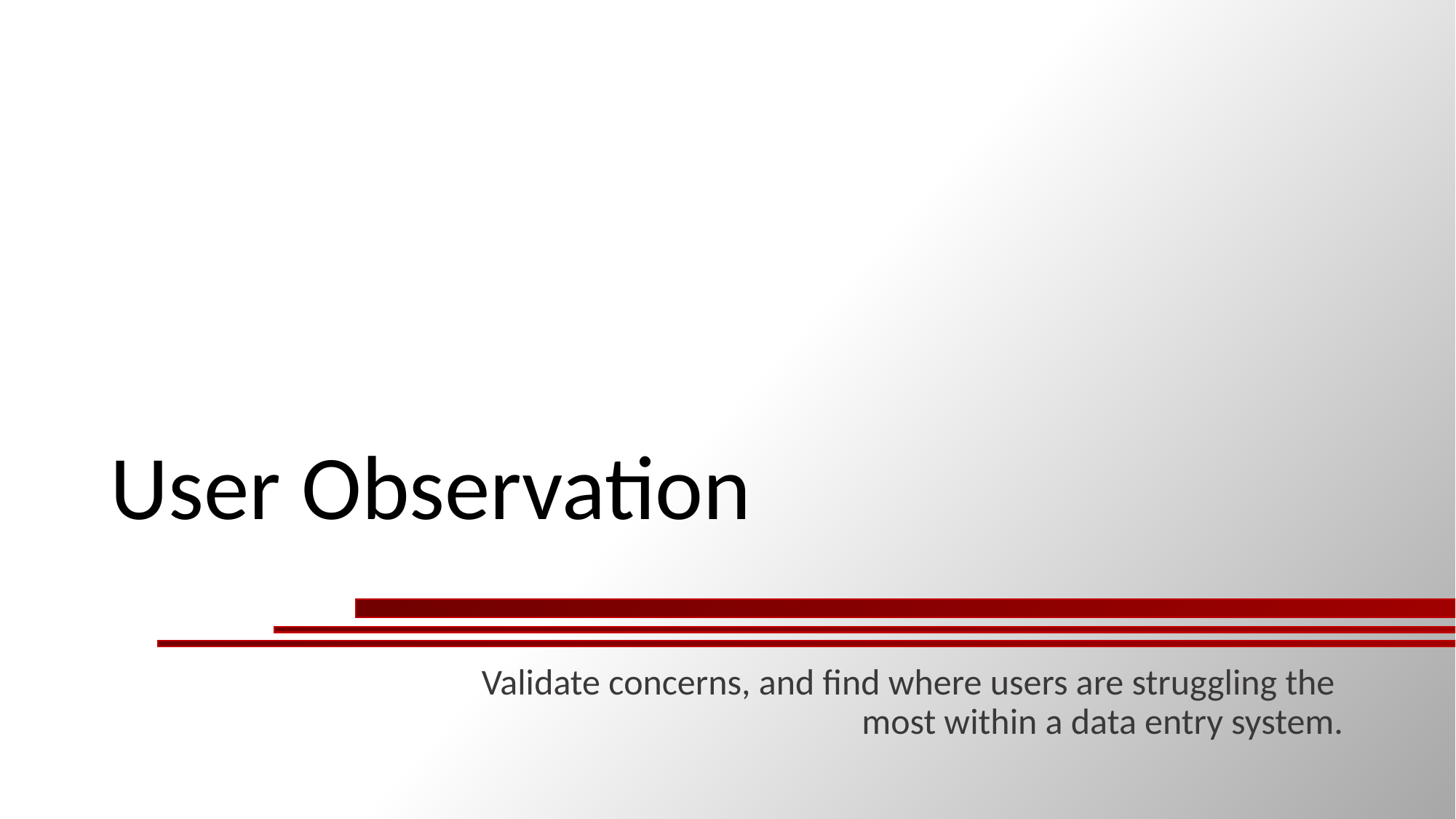

# User Observation
Validate concerns, and find where users are struggling the
most within a data entry system.